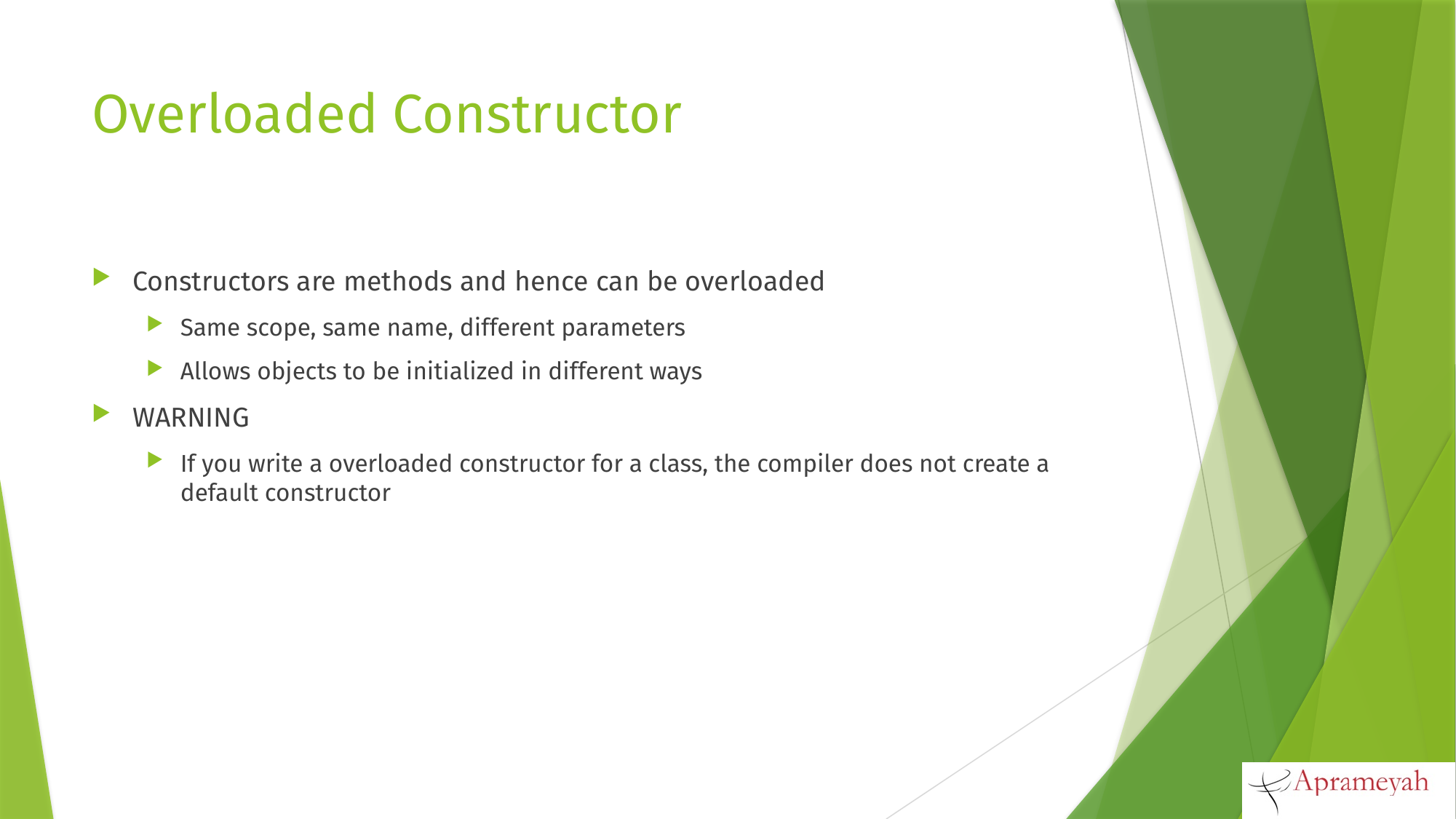

# Overloaded Constructor
Constructors are methods and hence can be overloaded
Same scope, same name, different parameters
Allows objects to be initialized in different ways
WARNING
If you write a overloaded constructor for a class, the compiler does not create a default constructor